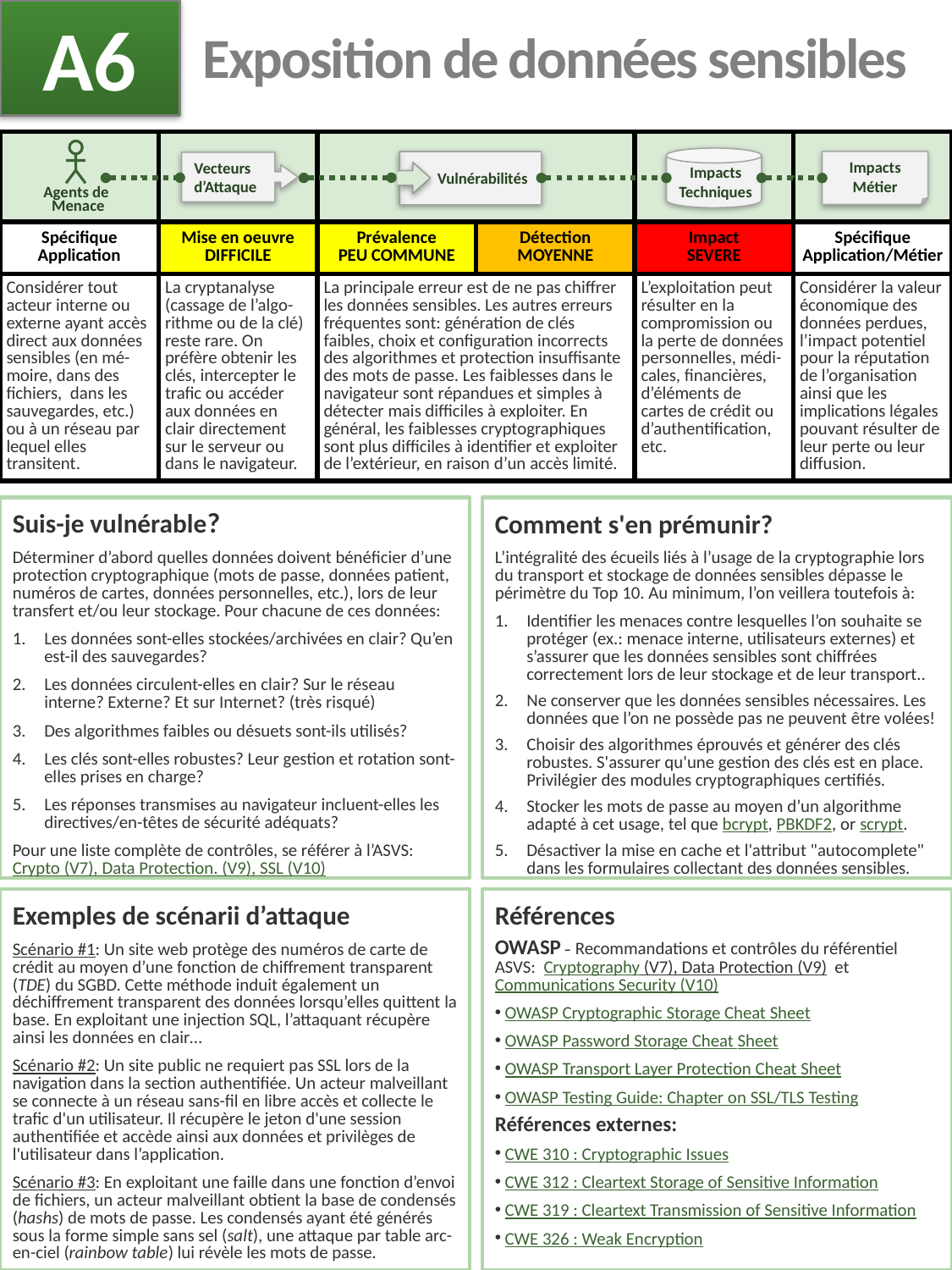

A6
# Exposition de données sensibles
|  |  |  |  |  |  |
| --- | --- | --- | --- | --- | --- |
| Spécifique Application | Mise en oeuvre DIFFICILE | Prévalence PEU COMMUNE | Détection MOYENNE | Impact SEVERE | Spécifique Application/Métier |
| Considérer tout acteur interne ou externe ayant accès direct aux données sensibles (en mé-moire, dans des fichiers, dans les sauvegardes, etc.) ou à un réseau par lequel elles transitent. | La cryptanalyse (cassage de l’algo-rithme ou de la clé) reste rare. On préfère obtenir les clés, intercepter le trafic ou accéder aux données en clair directement sur le serveur ou dans le navigateur. | La principale erreur est de ne pas chiffrer les données sensibles. Les autres erreurs fréquentes sont: génération de clés faibles, choix et configuration incorrects des algorithmes et protection insuffisante des mots de passe. Les faiblesses dans le navigateur sont répandues et simples à détecter mais difficiles à exploiter. En général, les faiblesses cryptographiques sont plus difficiles à identifier et exploiter de l’extérieur, en raison d’un accès limité. |  | L’exploitation peut résulter en la compromission ou la perte de données personnelles, médi-cales, financières, d’éléments de cartes de crédit ou d’authentification, etc. | Considérer la valeur économique des données perdues, l’impact potentiel pour la réputation de l’organisation ainsi que les implications légales pouvant résulter de leur perte ou leur diffusion. |

   Impacts
Techniques
       Vulnérabilités
Impacts
Métier
Vecteurs
d’Attaque
Agents de
Menace

Suis-je vulnérable?
Déterminer d’abord quelles données doivent bénéficier d’une protection cryptographique (mots de passe, données patient, numéros de cartes, données personnelles, etc.), lors de leur transfert et/ou leur stockage. Pour chacune de ces données:
Les données sont-elles stockées/archivées en clair? Qu’en est-il des sauvegardes?
Les données circulent-elles en clair? Sur le réseau interne? Externe? Et sur Internet? (très risqué)
Des algorithmes faibles ou désuets sont-ils utilisés?
Les clés sont-elles robustes? Leur gestion et rotation sont-elles prises en charge?
Les réponses transmises au navigateur incluent-elles les directives/en-têtes de sécurité adéquats?
Pour une liste complète de contrôles, se référer à l’ASVS: Crypto (V7), Data Protection. (V9), SSL (V10)

Comment s'en prémunir?
L’intégralité des écueils liés à l’usage de la cryptographie lors du transport et stockage de données sensibles dépasse le périmètre du Top 10. Au minimum, l’on veillera toutefois à:
Identifier les menaces contre lesquelles l’on souhaite se protéger (ex.: menace interne, utilisateurs externes) et s’assurer que les données sensibles sont chiffrées correctement lors de leur stockage et de leur transport..
Ne conserver que les données sensibles nécessaires. Les données que l’on ne possède pas ne peuvent être volées!
Choisir des algorithmes éprouvés et générer des clés robustes. S'assurer qu'une gestion des clés est en place. Privilégier des modules cryptographiques certifiés.
Stocker les mots de passe au moyen d’un algorithme adapté à cet usage, tel que bcrypt, PBKDF2, or scrypt.
Désactiver la mise en cache et l'attribut "autocomplete" dans les formulaires collectant des données sensibles.

Exemples de scénarii d’attaque
Scénario #1: Un site web protège des numéros de carte de crédit au moyen d’une fonction de chiffrement transparent (TDE) du SGBD. Cette méthode induit également un déchiffrement transparent des données lorsqu’elles quittent la base. En exploitant une injection SQL, l’attaquant récupère ainsi les données en clair…
Scénario #2: Un site public ne requiert pas SSL lors de la navigation dans la section authentifiée. Un acteur malveillant se connecte à un réseau sans-fil en libre accès et collecte le trafic d'un utilisateur. Il récupère le jeton d'une session authentifiée et accède ainsi aux données et privilèges de l'utilisateur dans l’application.
Scénario #3: En exploitant une faille dans une fonction d’envoi de fichiers, un acteur malveillant obtient la base de condensés (hashs) de mots de passe. Les condensés ayant été générés sous la forme simple sans sel (salt), une attaque par table arc-en-ciel (rainbow table) lui révèle les mots de passe.
Références
OWASP – Recommandations et contrôles du référentiel ASVS:  Cryptography (V7), Data Protection (V9)  et  Communications Security (V10)
 OWASP Cryptographic Storage Cheat Sheet
 OWASP Password Storage Cheat Sheet
 OWASP Transport Layer Protection Cheat Sheet
 OWASP Testing Guide: Chapter on SSL/TLS Testing
Références externes:
 CWE 310 : Cryptographic Issues
 CWE 312 : Cleartext Storage of Sensitive Information
 CWE 319 : Cleartext Transmission of Sensitive Information
 CWE 326 : Weak Encryption